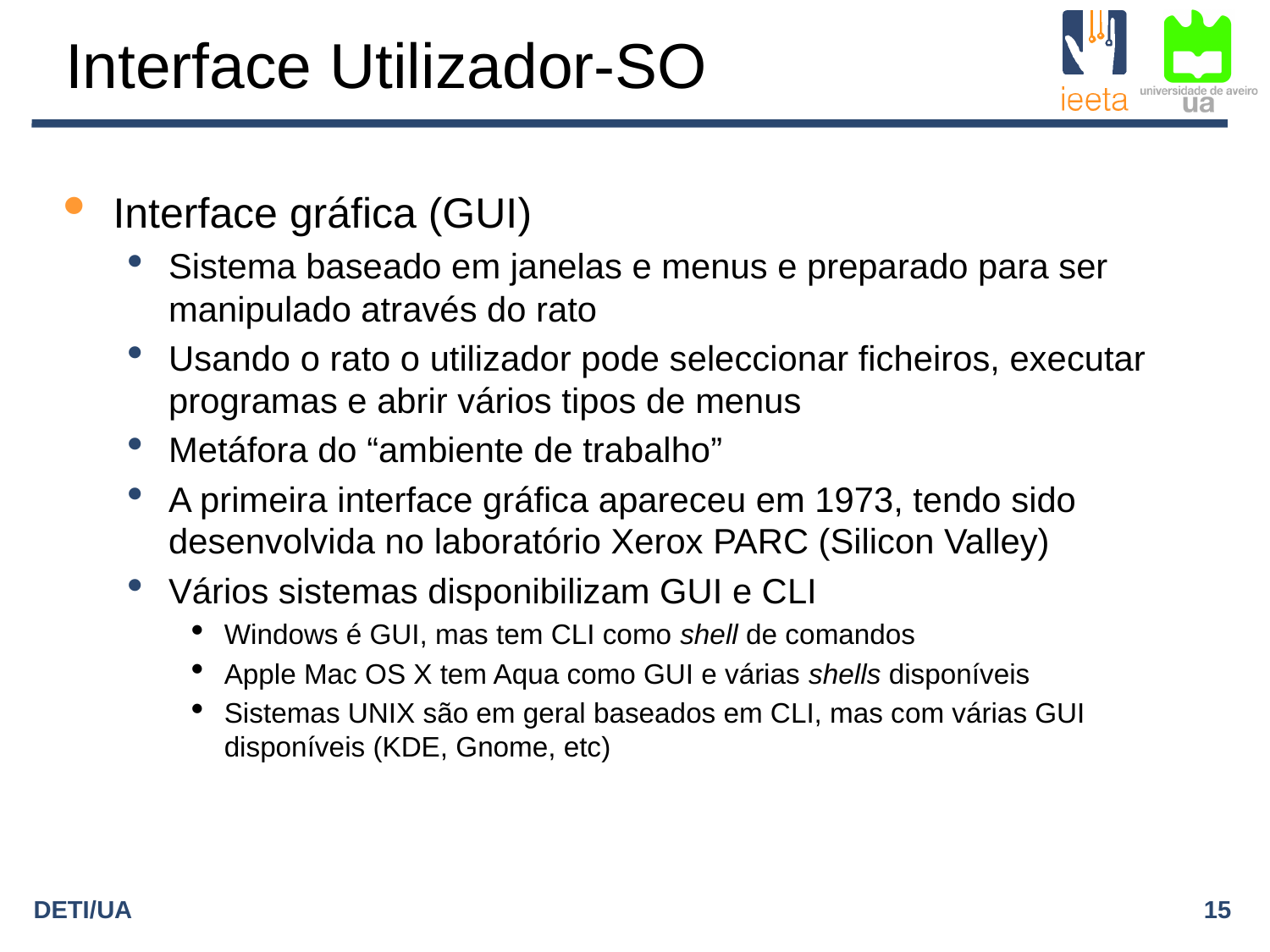

Interface Utilizador-SO
Interface gráfica (GUI)
Sistema baseado em janelas e menus e preparado para ser manipulado através do rato
Usando o rato o utilizador pode seleccionar ficheiros, executar programas e abrir vários tipos de menus
Metáfora do “ambiente de trabalho”
A primeira interface gráfica apareceu em 1973, tendo sido desenvolvida no laboratório Xerox PARC (Silicon Valley)
Vários sistemas disponibilizam GUI e CLI
Windows é GUI, mas tem CLI como shell de comandos
Apple Mac OS X tem Aqua como GUI e várias shells disponíveis
Sistemas UNIX são em geral baseados em CLI, mas com várias GUI disponíveis (KDE, Gnome, etc)